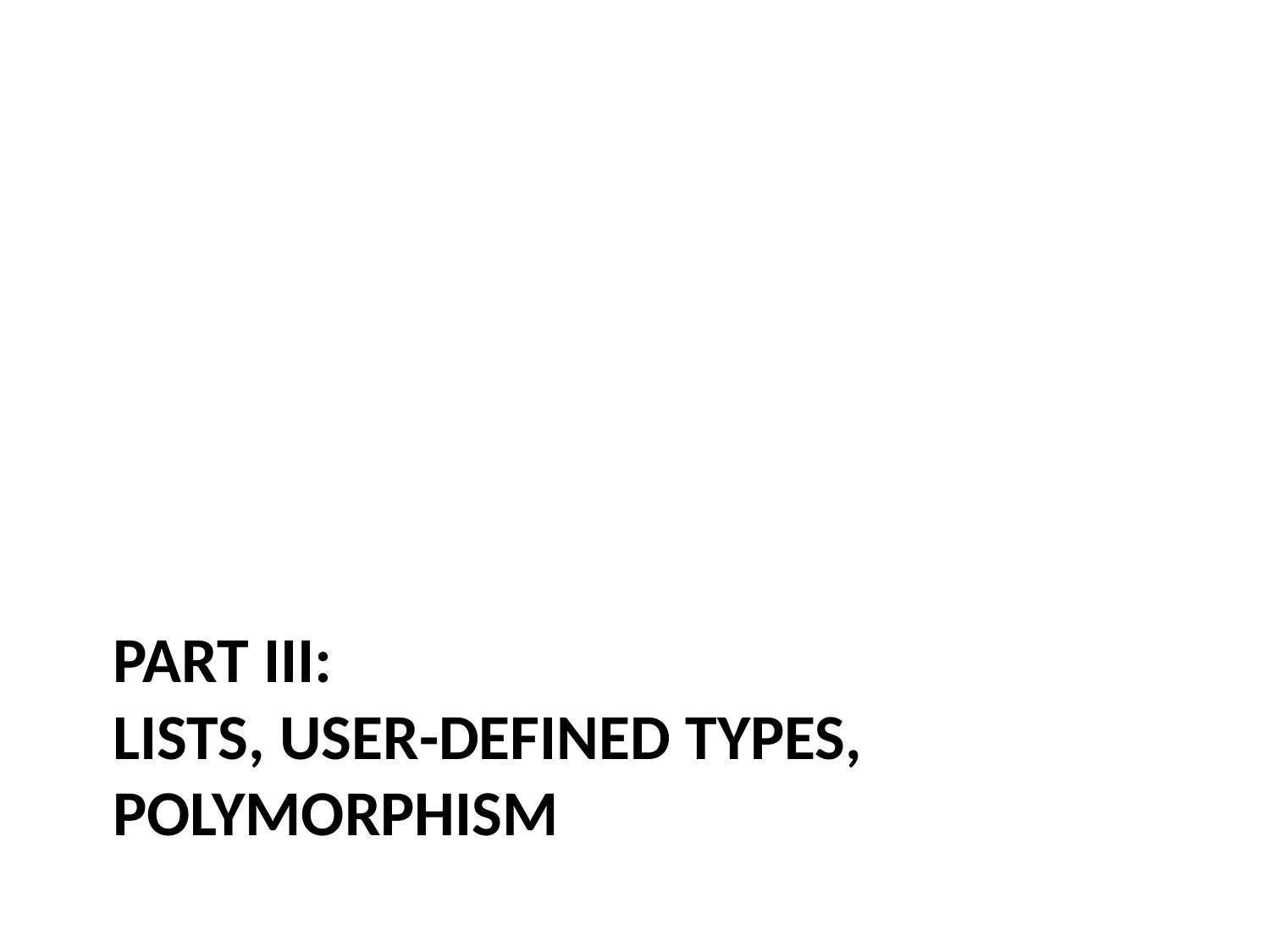

# PART III: LISTS, USER-DEFINED TYPES, POLYMORPHISM